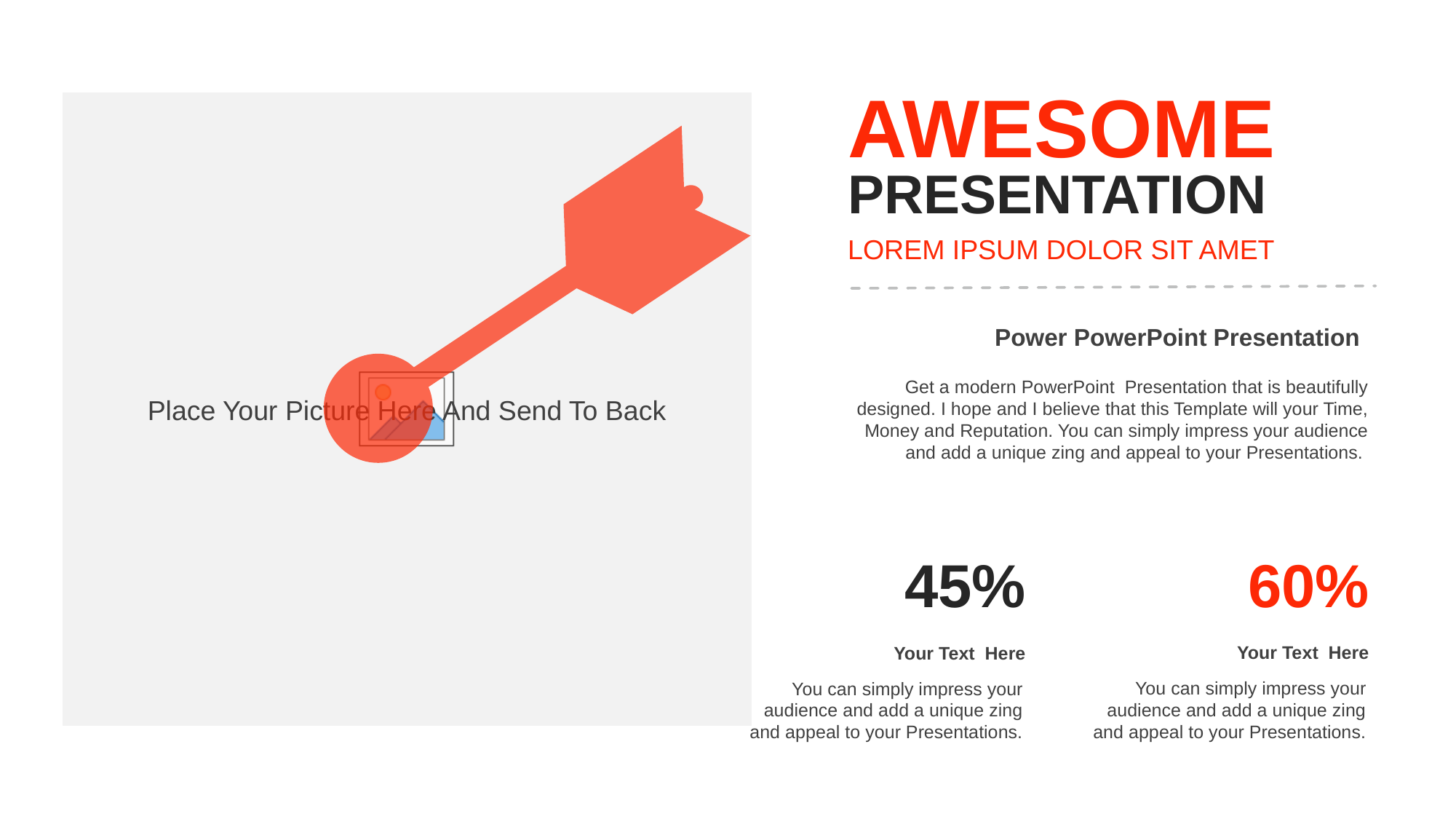

AWESOME
PRESENTATION

LOREM IPSUM DOLOR SIT AMET

Power PowerPoint Presentation
Get a modern PowerPoint  Presentation that is beautifully designed. I hope and I believe that this Template will your Time, Money and Reputation. You can simply impress your audience and add a unique zing and appeal to your Presentations.
60%
45%
Your Text  Here
You can simply impress your audience and add a unique zing and appeal to your Presentations.
Your Text  Here
You can simply impress your audience and add a unique zing and appeal to your Presentations.